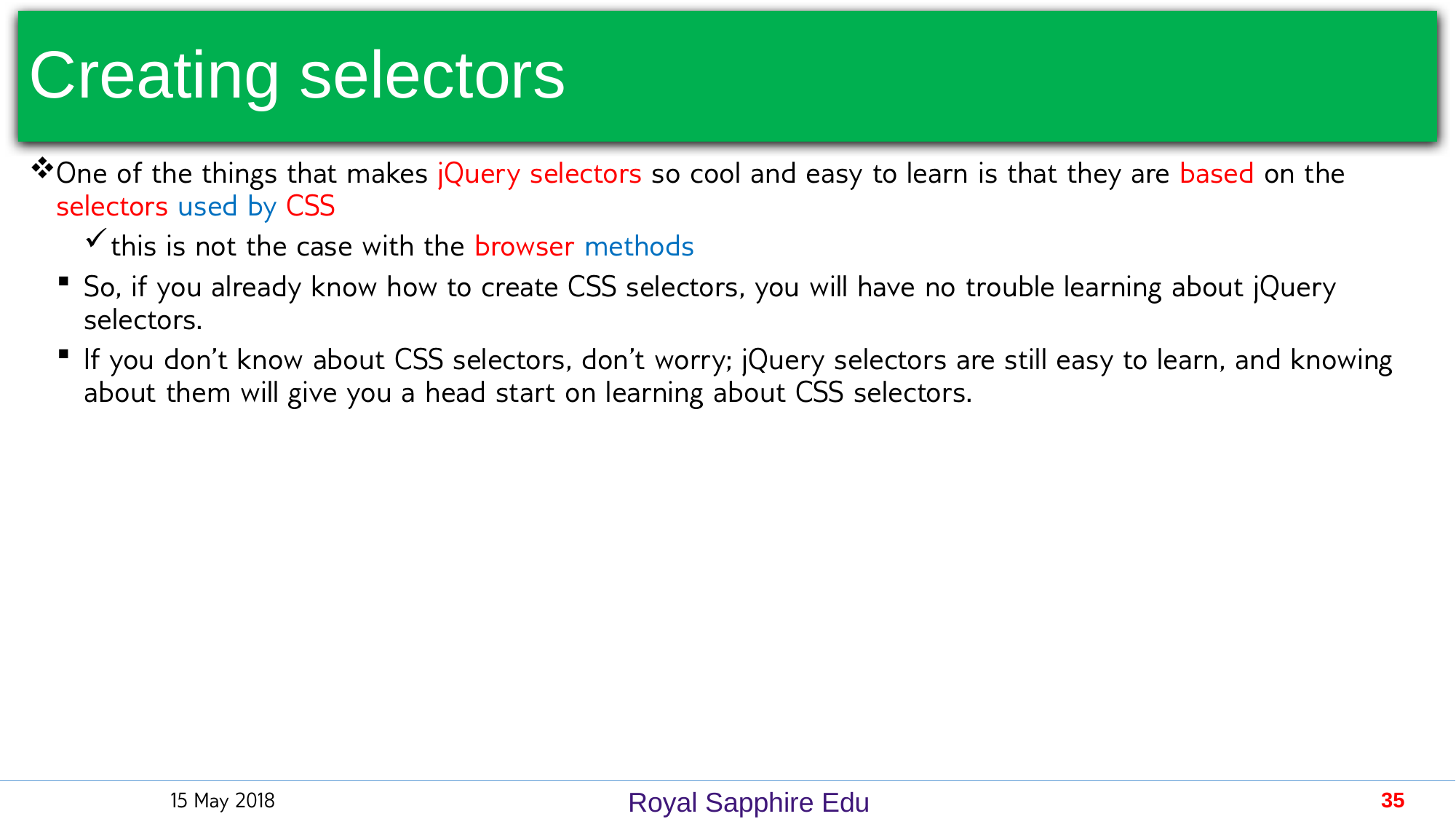

# Creating selectors
One of the things that makes jQuery selectors so cool and easy to learn is that they are based on the selectors used by CSS
this is not the case with the browser methods
So, if you already know how to create CSS selectors, you will have no trouble learning about jQuery selectors.
If you don’t know about CSS selectors, don’t worry; jQuery selectors are still easy to learn, and knowing about them will give you a head start on learning about CSS selectors.
15 May 2018
35